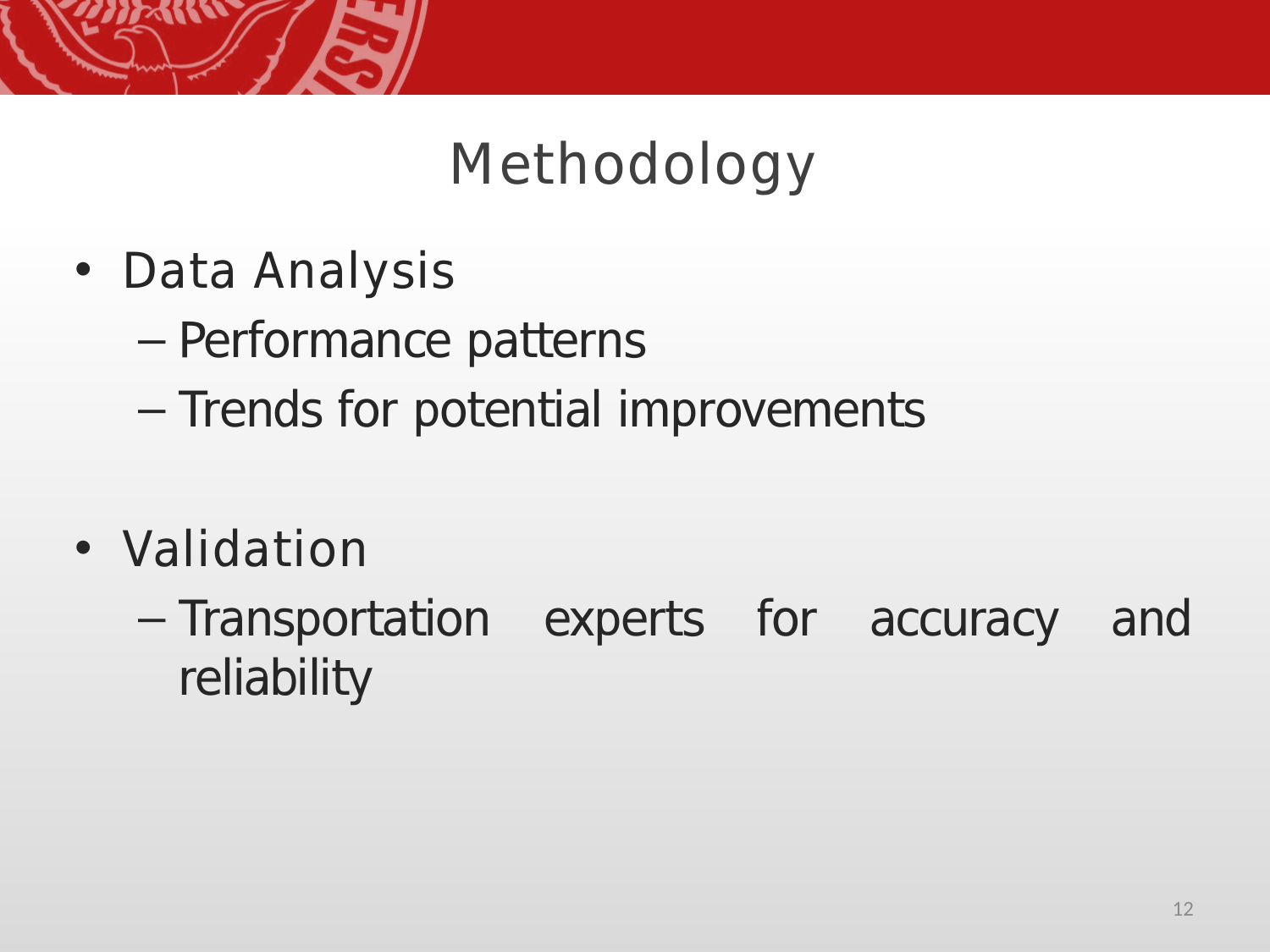

# Methodology
Data Analysis
Performance patterns
Trends for potential improvements
Validation
Transportation experts for accuracy and reliability
12